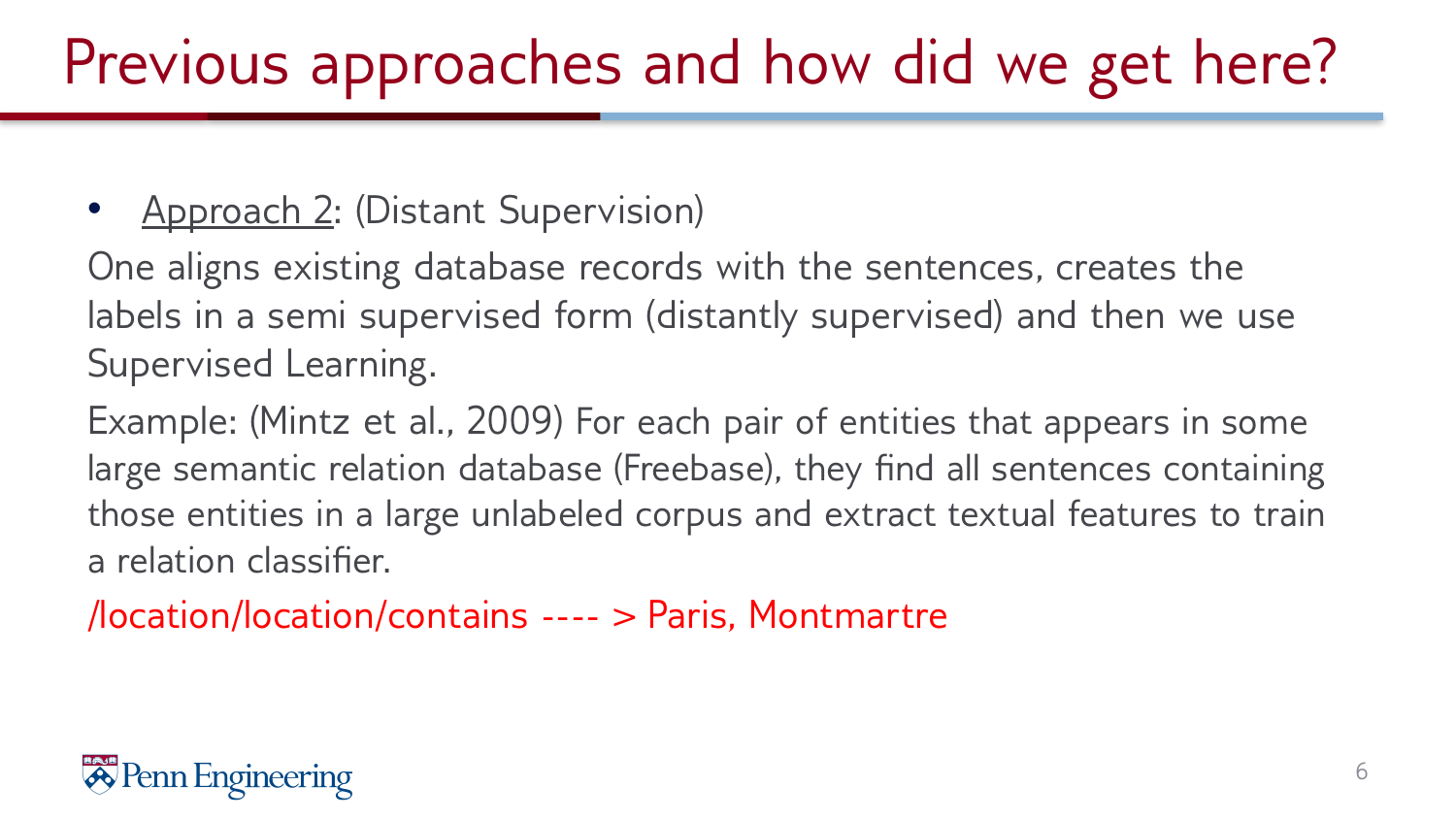

# Previous approaches and how did we get here?
Approach 2: (Distant Supervision)
One aligns existing database records with the sentences, creates the labels in a semi supervised form (distantly supervised) and then we use Supervised Learning.
Example: (Mintz et al., 2009) For each pair of entities that appears in some large semantic relation database (Freebase), they find all sentences containing those entities in a large unlabeled corpus and extract textual features to train a relation classifier.
/location/location/contains ---- > Paris, Montmartre

6